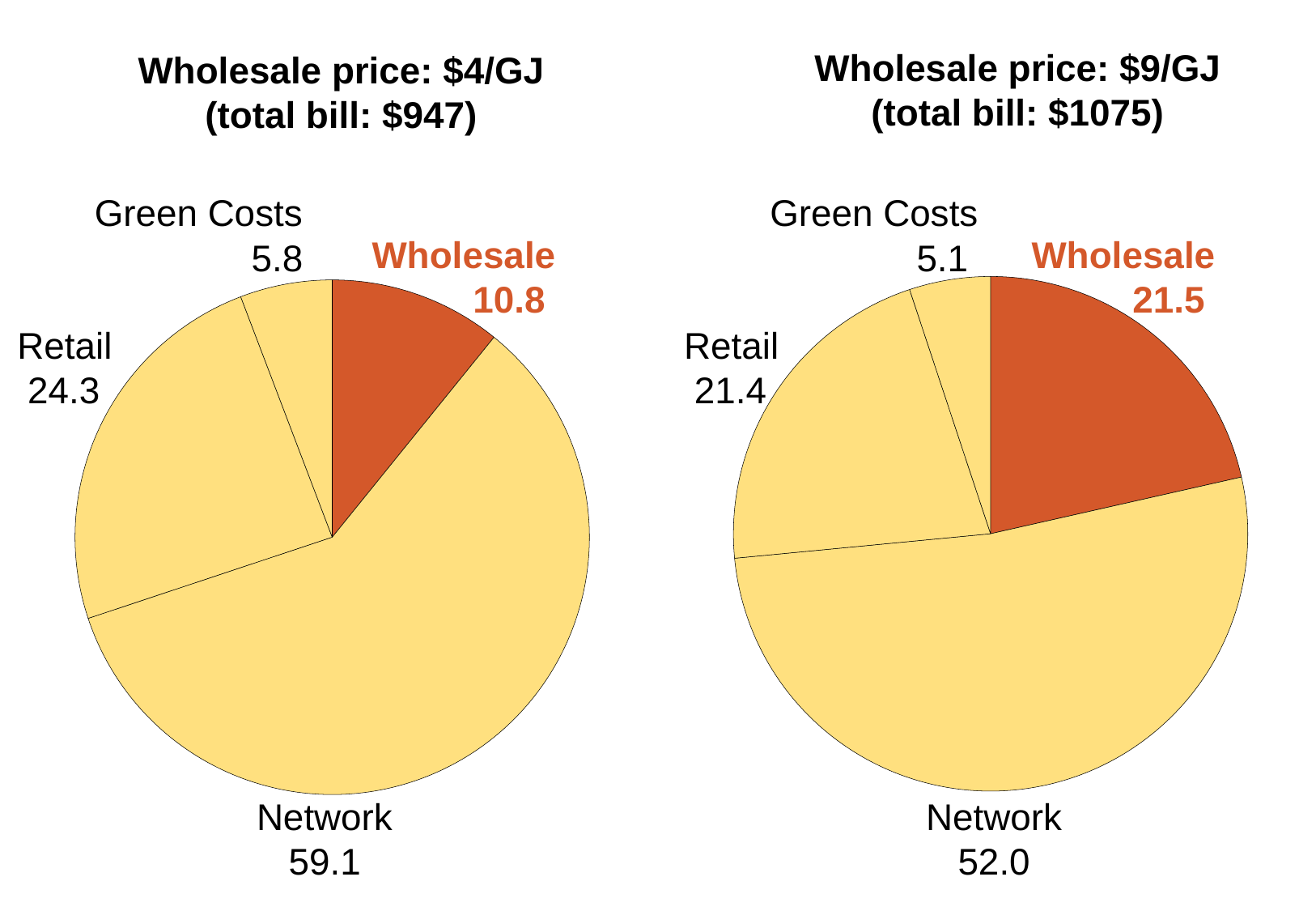

### Chart

| Category | NSW |
|---|---|
| Wholesale | 10.832101294297281 |
| Network | 59.05925758429661 |
| Retail | 24.31851782882801 |
| Green costs | 5.790123292578098 |

### Chart

| Category | NSW |
|---|---|
| Wholesale | 21.46573959195551 |
| Network | 52.01619845208142 |
| Retail | 21.418434656739404 |
| Green costs | 5.099627299223667 |
Wholesale price: $9/GJ
(total bill: $1075)
Wholesale price: $4/GJ
(total bill: $947)
Green Costs
5.8
Green Costs
5.1
Wholesale
10.8
Wholesale
21.5
Retail
 24.3
Retail
 21.4
Network
59.1
Network
52.0